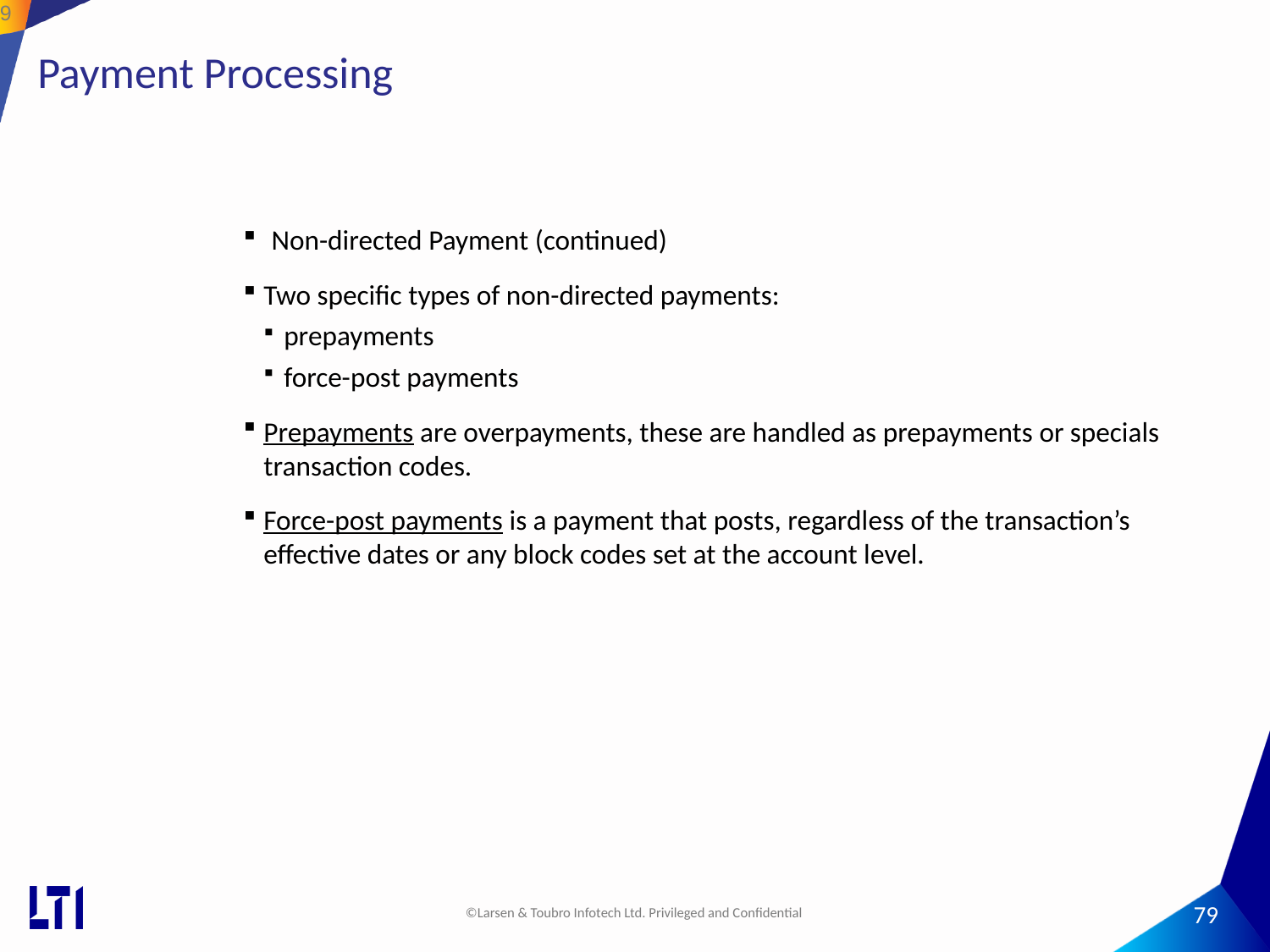

79
# Payment Processing
 Non-directed Payment (continued)
Two specific types of non-directed payments:
prepayments
force-post payments
Prepayments are overpayments, these are handled as prepayments or specials transaction codes.
Force-post payments is a payment that posts, regardless of the transaction’s effective dates or any block codes set at the account level.